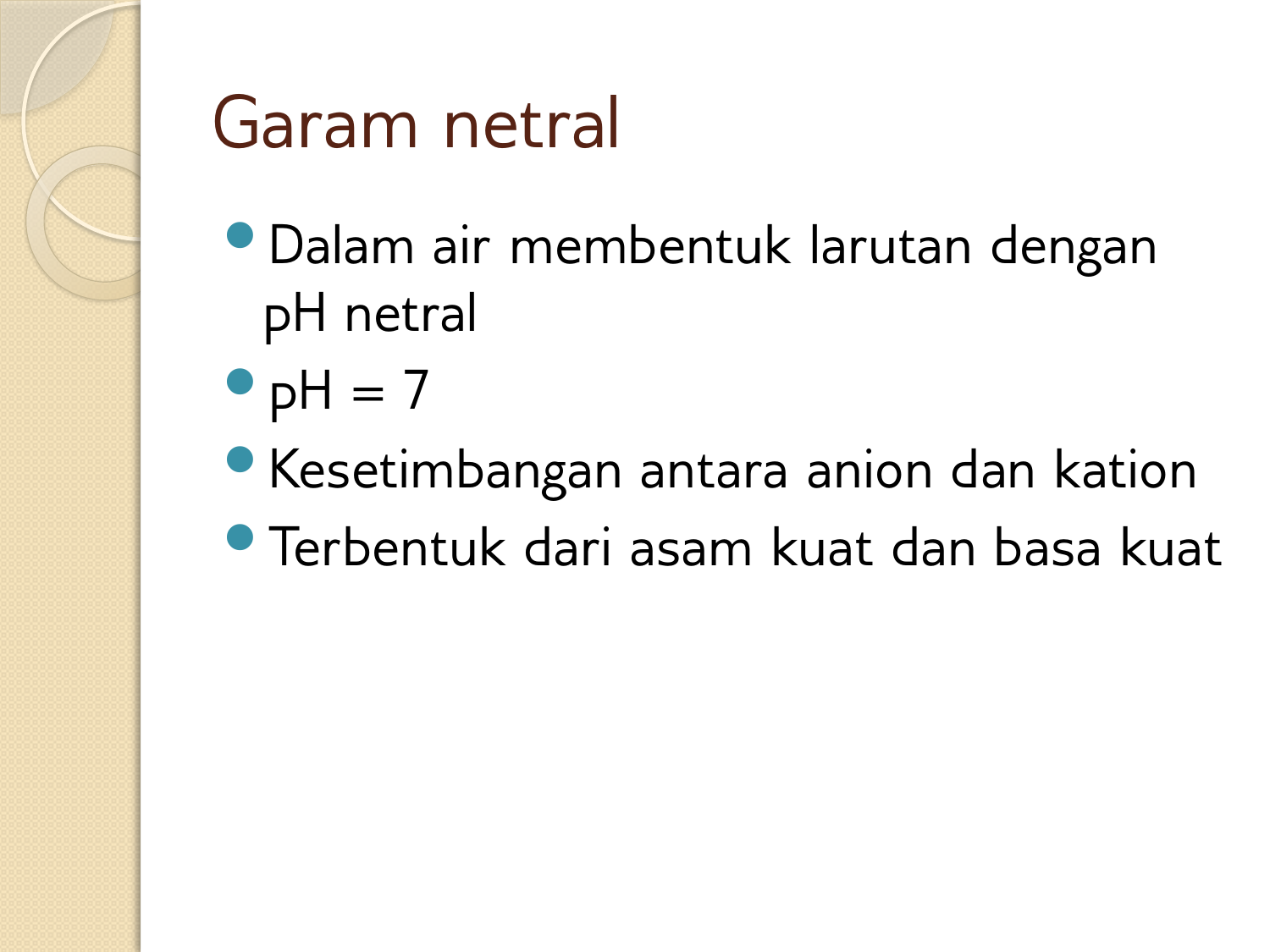

# Garam netral
Dalam air membentuk larutan dengan pH netral
pH = 7
Kesetimbangan antara anion dan kation
Terbentuk dari asam kuat dan basa kuat